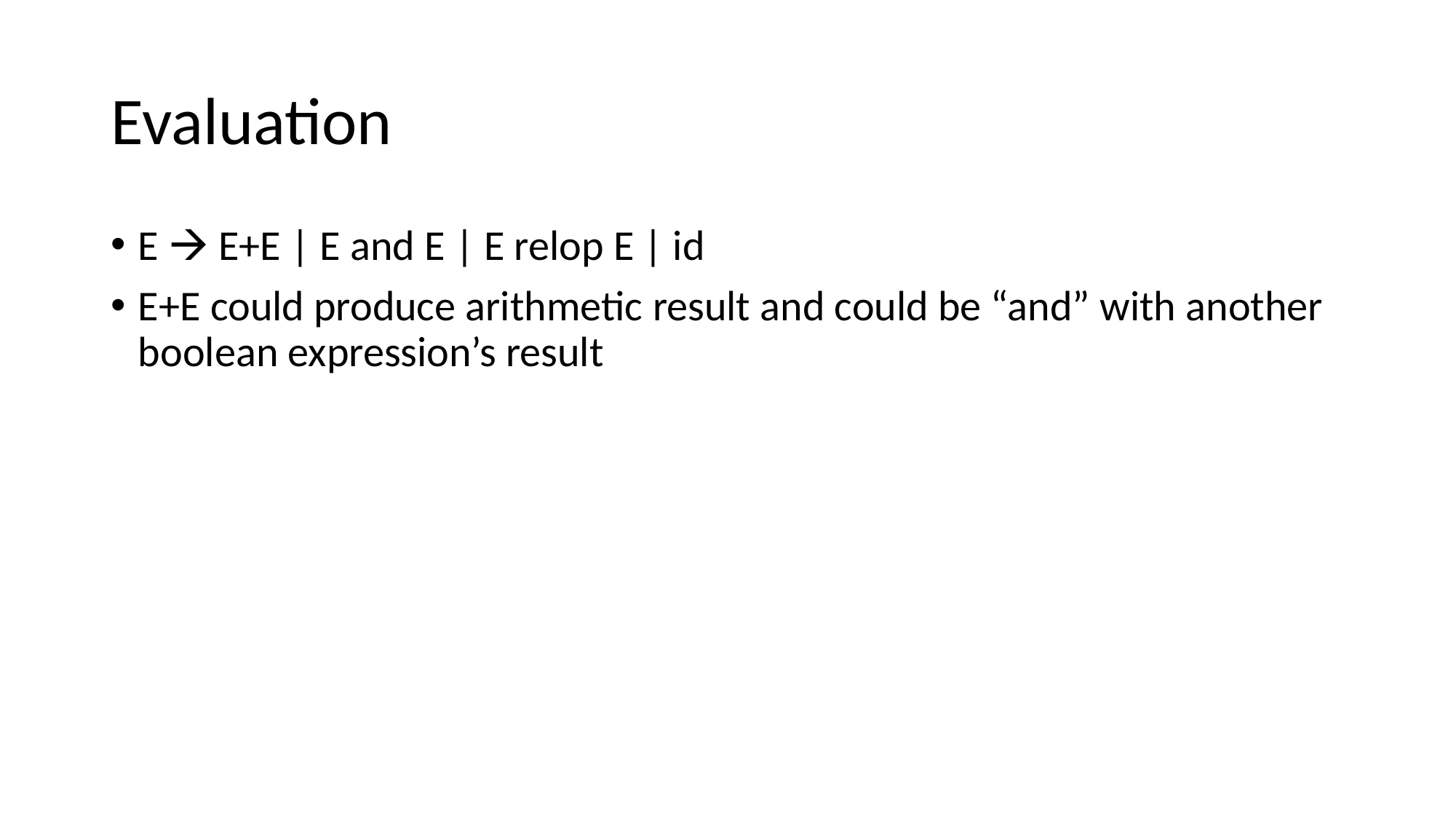

# Evaluation
E 🡪 E+E | E and E | E relop E | id
E+E could produce arithmetic result and could be “and” with another boolean expression’s result